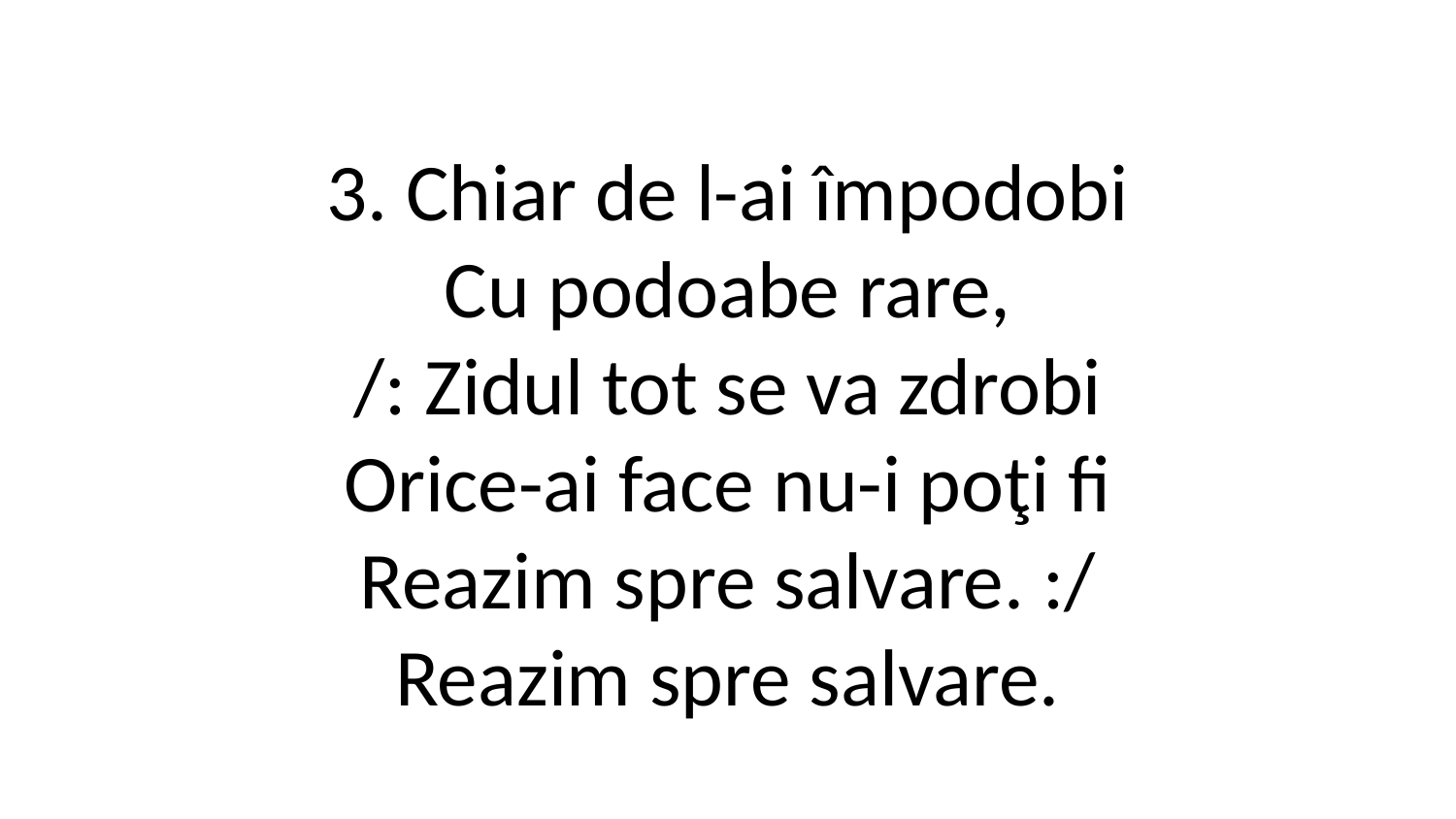

3. Chiar de l-ai împodobi
Cu podoabe rare,
/: Zidul tot se va zdrobi
Orice-ai face nu-i poţi fi
Reazim spre salvare. :/
Reazim spre salvare.